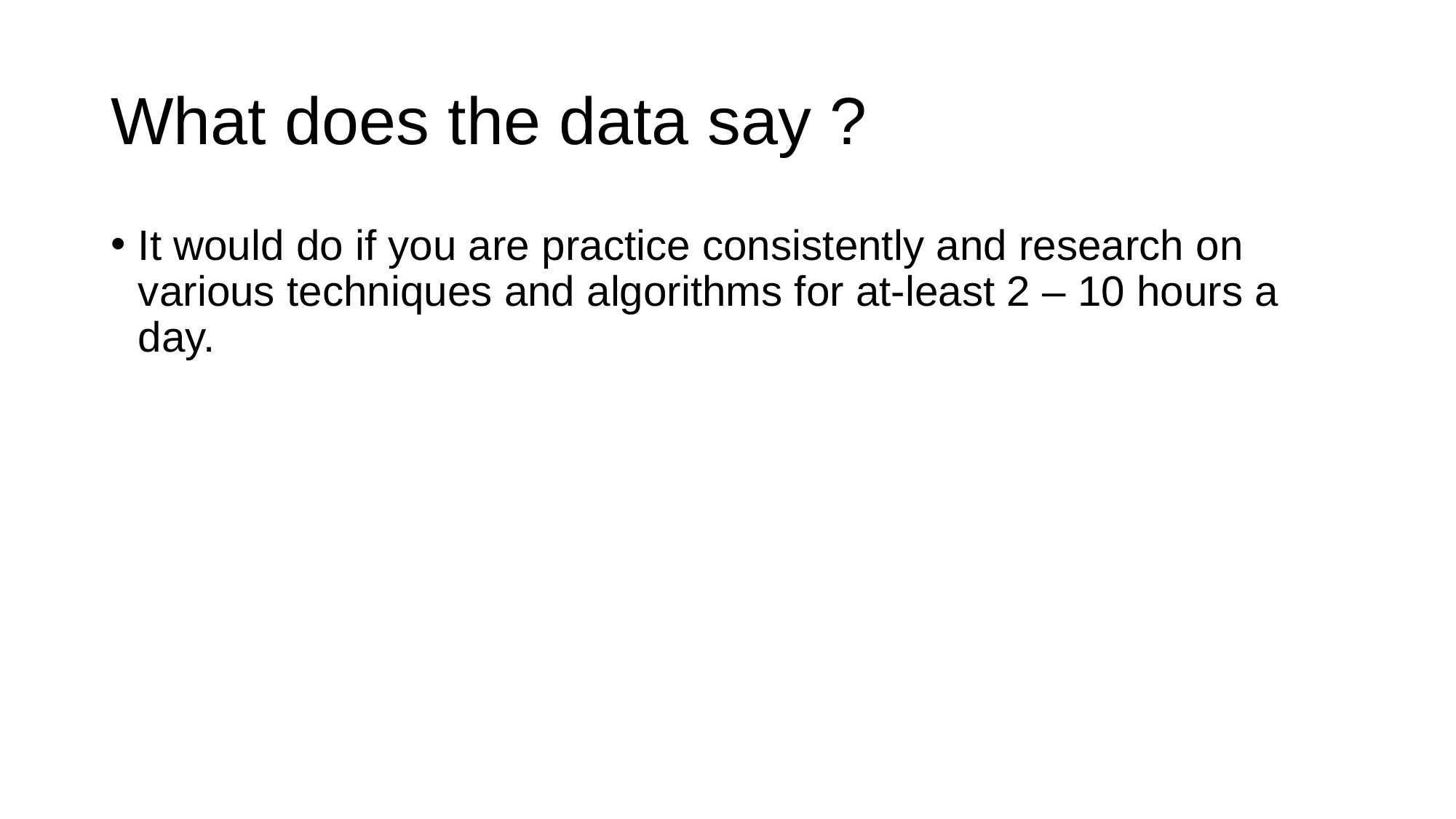

# What does the data say ?
It would do if you are practice consistently and research on various techniques and algorithms for at-least 2 – 10 hours a day.